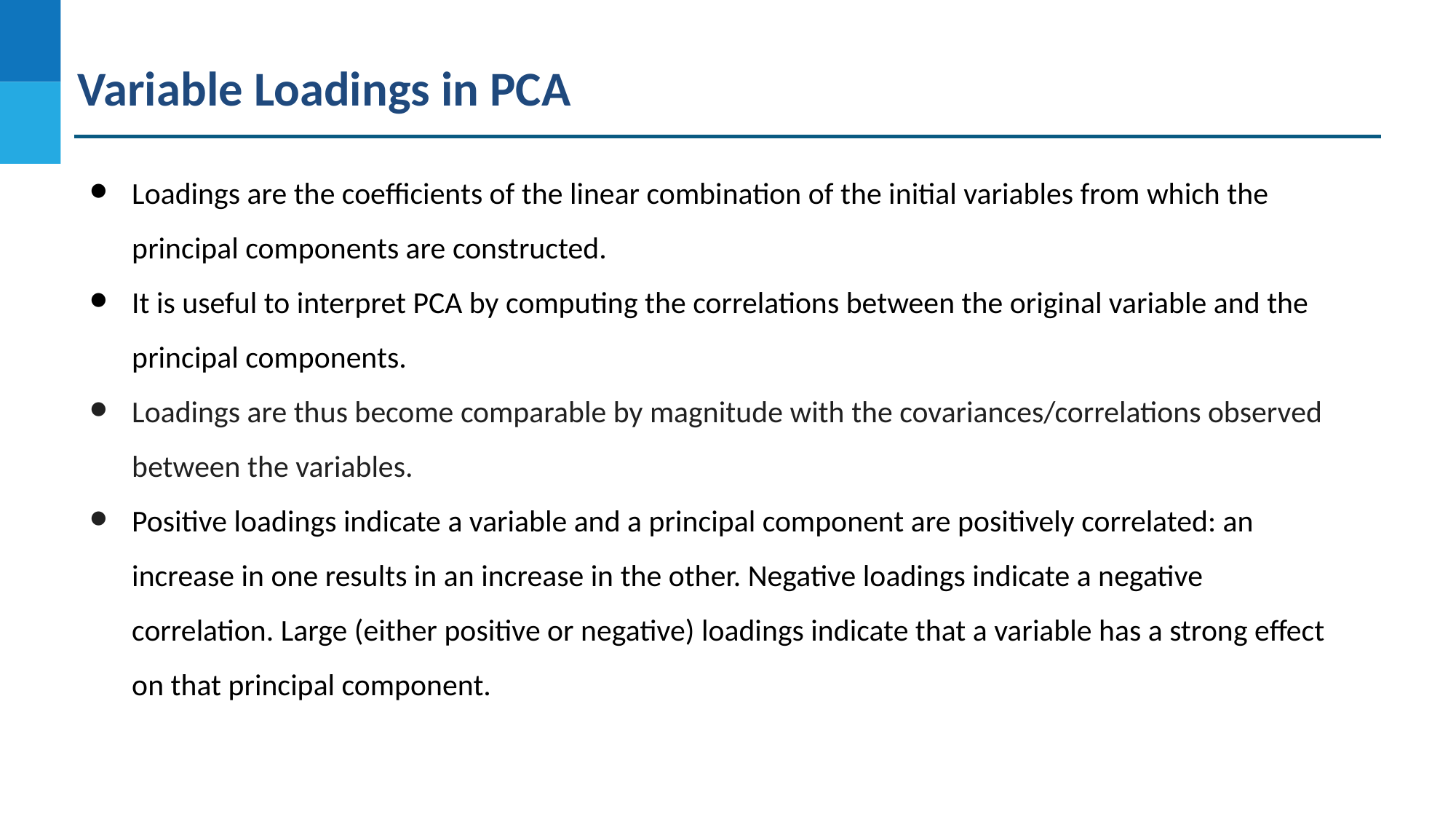

Variable Loadings in PCA
Loadings are the coefficients of the linear combination of the initial variables from which the principal components are constructed.
It is useful to interpret PCA by computing the correlations between the original variable and the principal components.
Loadings are thus become comparable by magnitude with the covariances/correlations observed between the variables.
Positive loadings indicate a variable and a principal component are positively correlated: an increase in one results in an increase in the other. Negative loadings indicate a negative correlation. Large (either positive or negative) loadings indicate that a variable has a strong effect on that principal component.